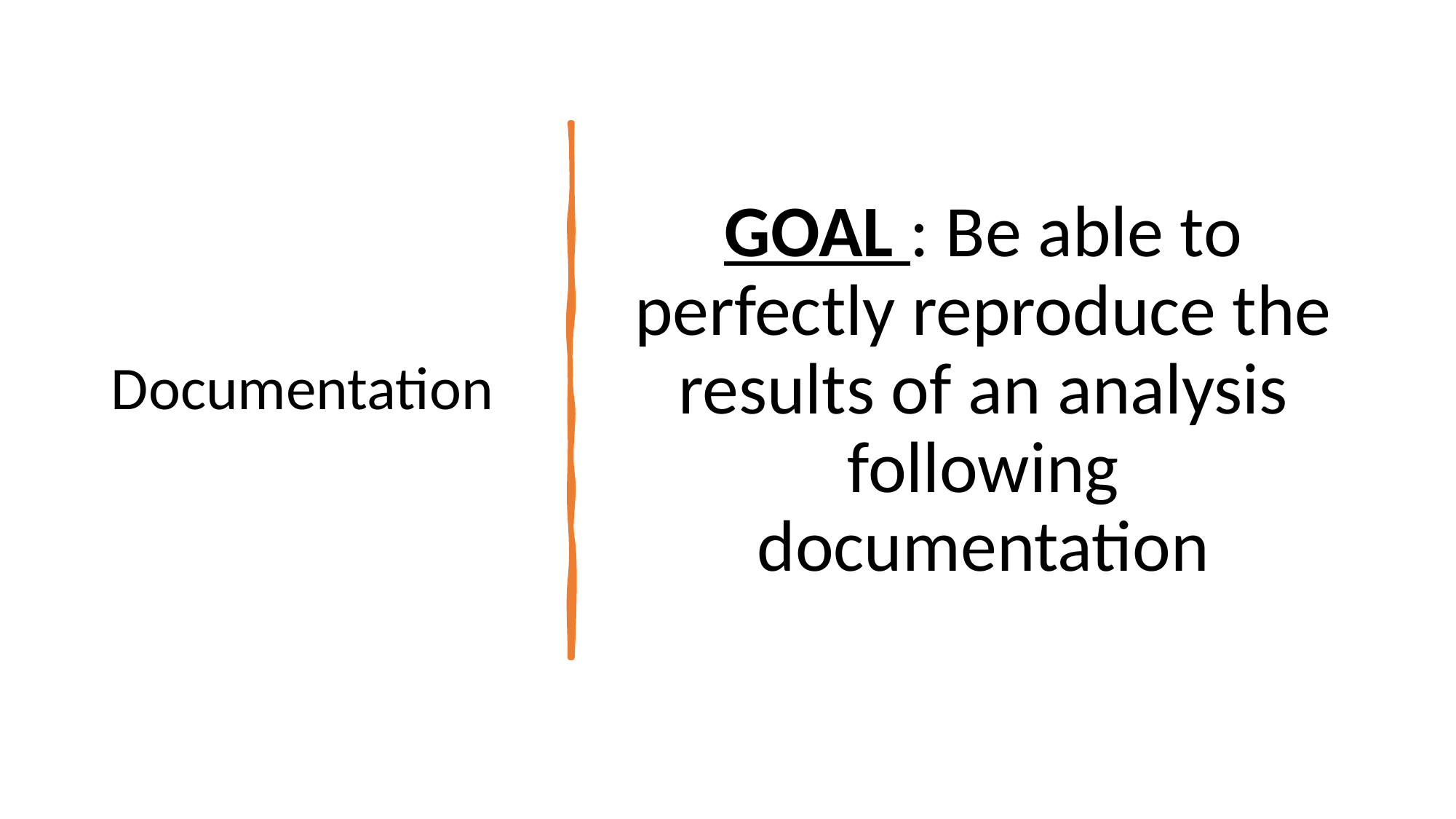

# Documentation
GOAL : Be able to perfectly reproduce the results of an analysis following documentation